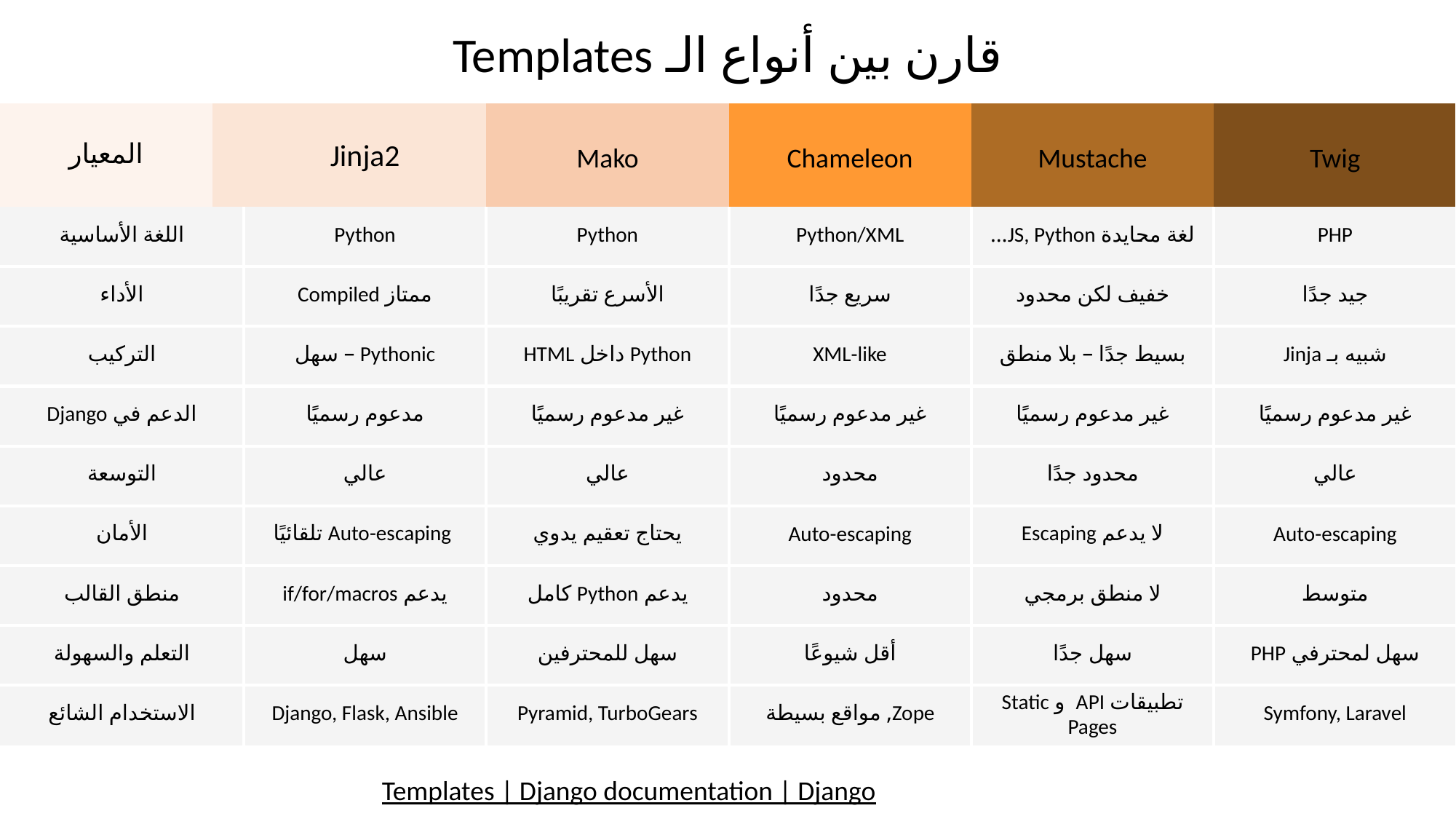

قارن بين أنواع الـ Templates
| المعيار |  | Jinja2 | Mako | Chameleon | Mustache | Twig |
| --- | --- | --- | --- | --- | --- | --- |
| اللغة الأساسية |  | Python | Python | Python/XML | لغة محايدة JS, Python… | PHP |
| الأداء |  | ممتاز Compiled | الأسرع تقريبًا | سريع جدًا | خفيف لكن محدود | جيد جدًا |
| التركيب |  | Pythonic – سهل | Python داخل HTML | XML-like | بسيط جدًا – بلا منطق | شبيه بـ Jinja |
| الدعم في Django |  | مدعوم رسميًا | غير مدعوم رسميًا | غير مدعوم رسميًا | غير مدعوم رسميًا | غير مدعوم رسميًا |
| التوسعة |  | عالي | عالي | محدود | محدود جدًا | عالي |
| الأمان |  | Auto-escaping تلقائيًا | يحتاج تعقيم يدوي | Auto-escaping | لا يدعم Escaping | Auto-escaping |
| منطق القالب |  | يدعم if/for/macros | يدعم Python كامل | محدود | لا منطق برمجي | متوسط |
| التعلم والسهولة |  | سهل | سهل للمحترفين | أقل شيوعًا | سهل جدًا | سهل لمحترفي PHP |
| الاستخدام الشائع |  | Django, Flask, Ansible | Pyramid, TurboGears | Zope, مواقع بسيطة | تطبيقات API و Static Pages | Symfony, Laravel |
Templates | Django documentation | Django